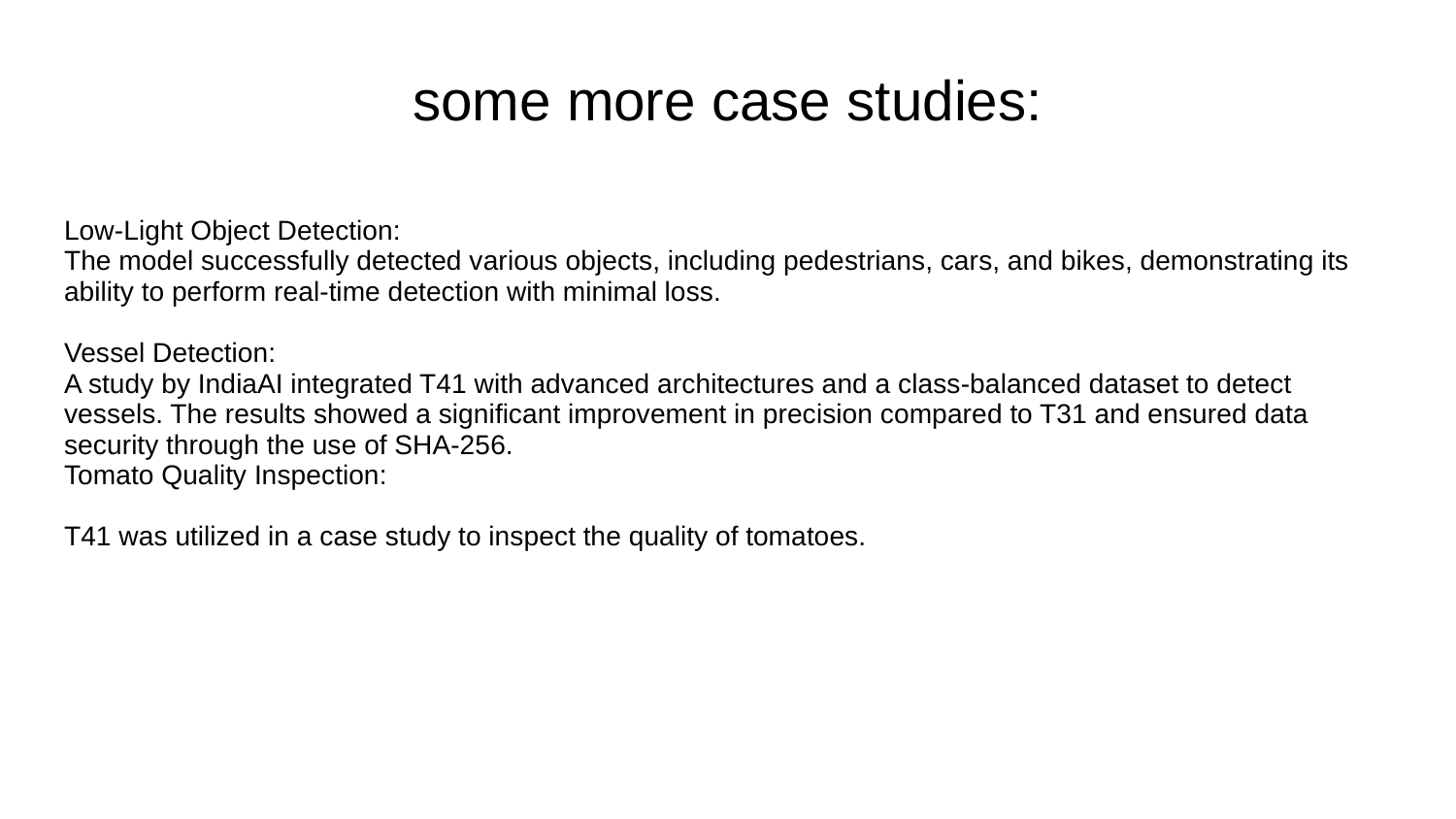

# some more case studies:

Low-Light Object Detection:
The model successfully detected various objects, including pedestrians, cars, and bikes, demonstrating its ability to perform real-time detection with minimal loss.

Vessel Detection:
A study by IndiaAI integrated T41 with advanced architectures and a class-balanced dataset to detect vessels. The results showed a significant improvement in precision compared to T31 and ensured data security through the use of SHA-256.
Tomato Quality Inspection:

T41 was utilized in a case study to inspect the quality of tomatoes.